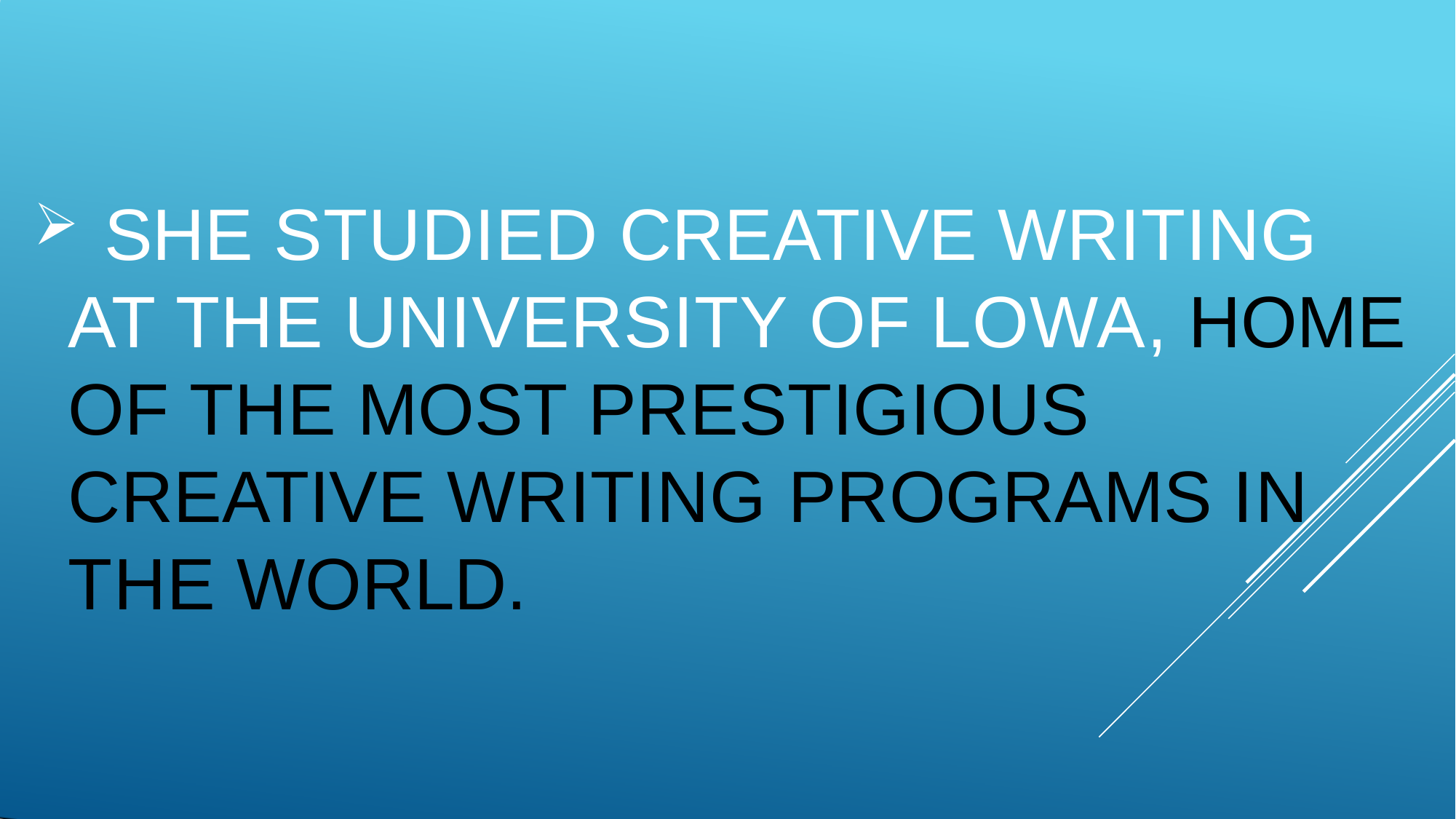

SHE STUDIED CREATIVE WRITING AT THE UNIVERSITY OF LOWA, HOME OF THE MOST PRESTIGIOUS CREATIVE WRITING PROGRAMS IN THE WORLD.